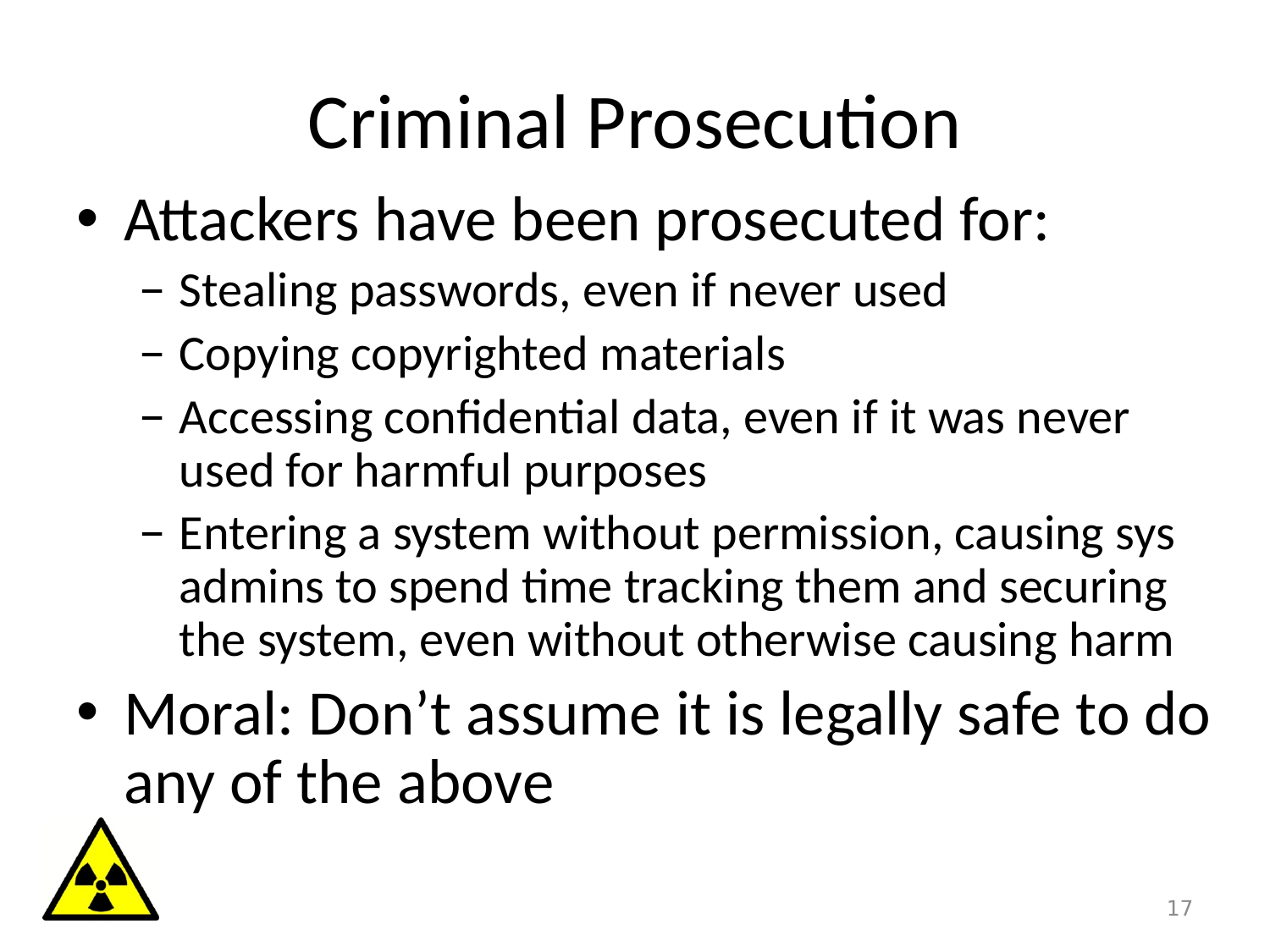

# Criminal Prosecution
Attackers have been prosecuted for:
Stealing passwords, even if never used
Copying copyrighted materials
Accessing confidential data, even if it was never used for harmful purposes
Entering a system without permission, causing sys admins to spend time tracking them and securing the system, even without otherwise causing harm
Moral: Don’t assume it is legally safe to do any of the above

17